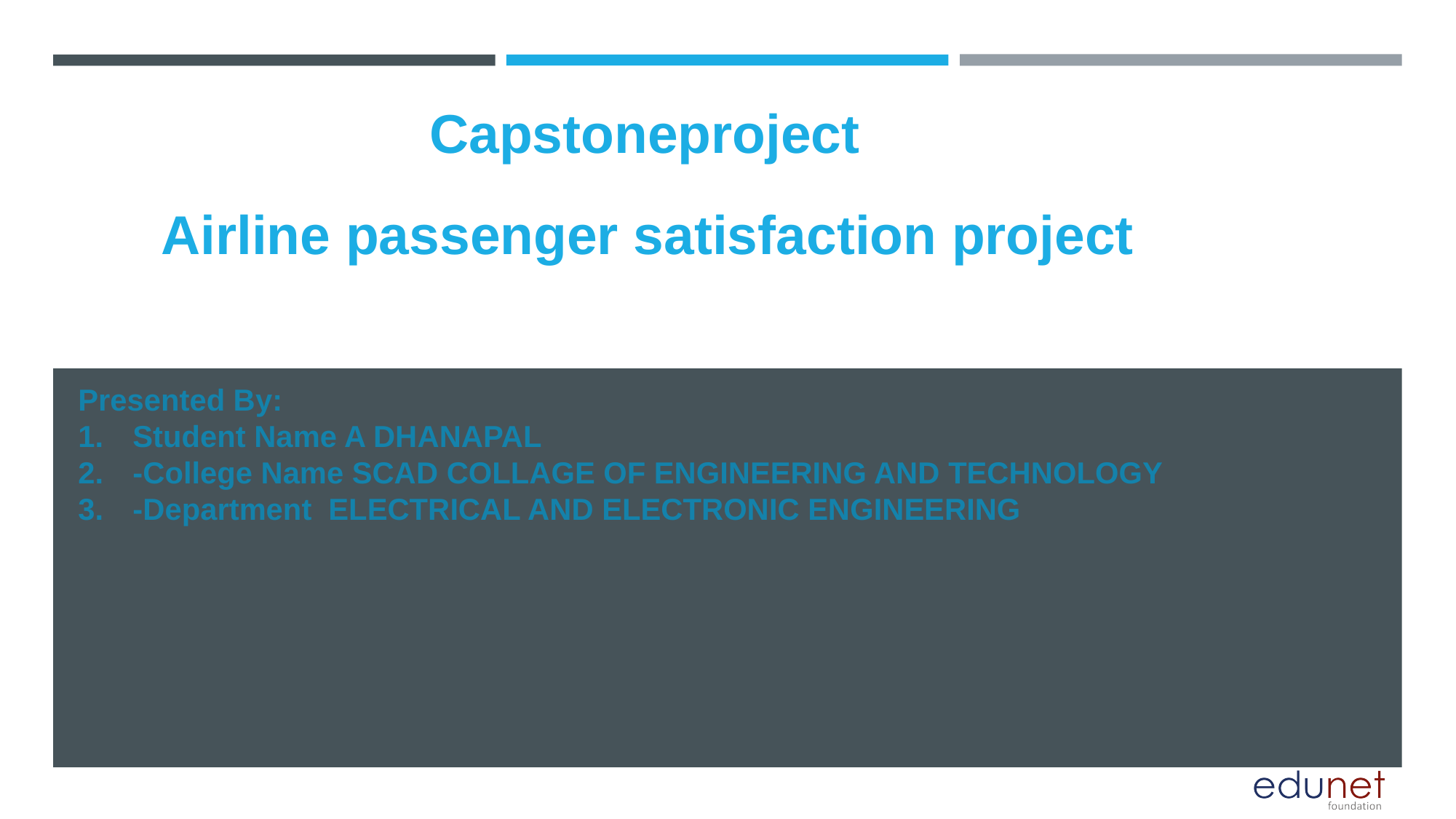

Capstoneproject
  Airline passenger satisfaction project
#
Presented By:
Student Name A DHANAPAL
-College Name SCAD COLLAGE OF ENGINEERING AND TECHNOLOGY
-Department  ELECTRICAL AND ELECTRONIC ENGINEERING